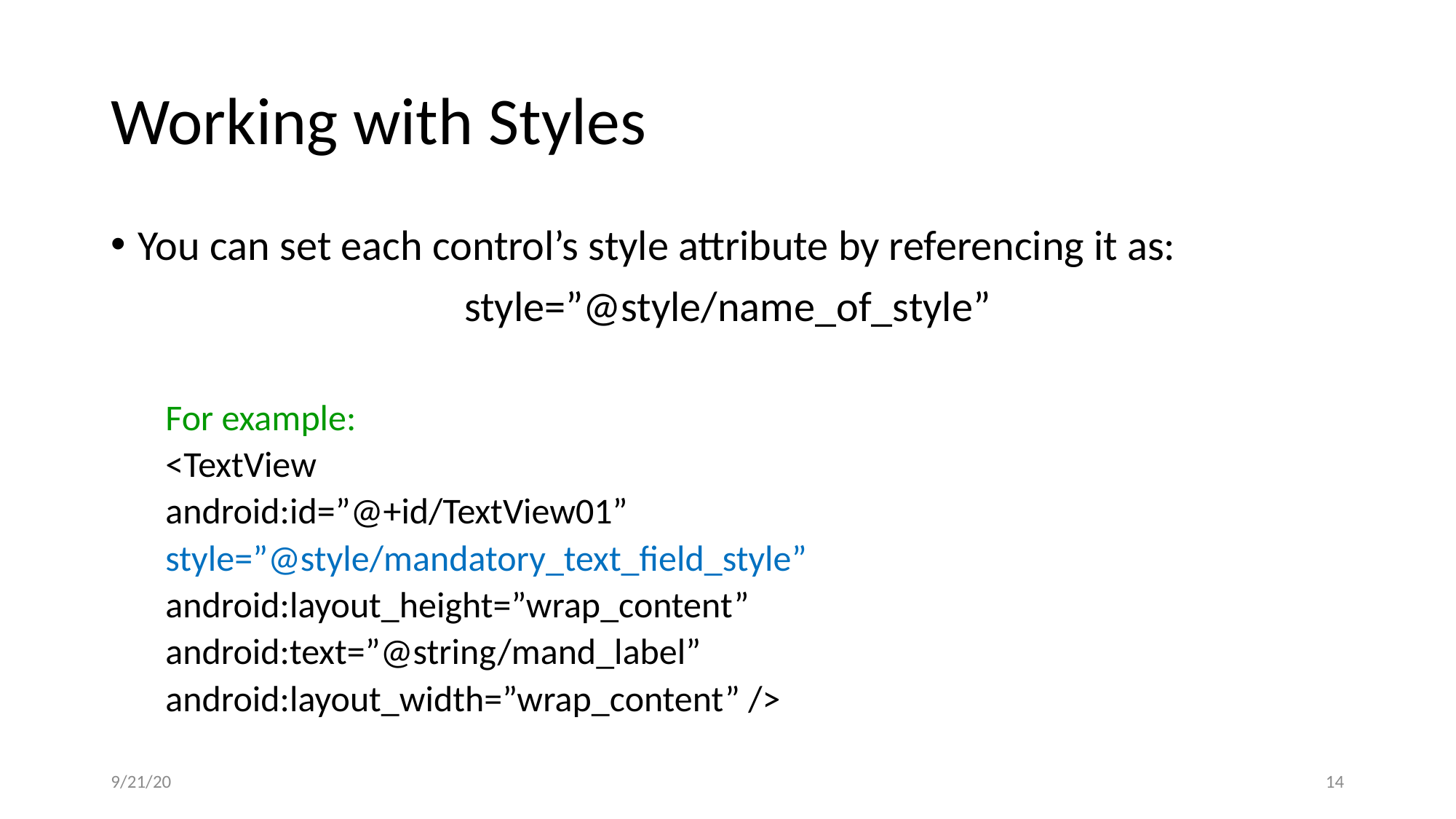

# Working with Styles
You can set each control’s style attribute by referencing it as:
style=”@style/name_of_style”

For example:
<TextView
android:id=”@+id/TextView01”
style=”@style/mandatory_text_field_style”
android:layout_height=”wrap_content”
android:text=”@string/mand_label”
android:layout_width=”wrap_content” />
9/21/20
14